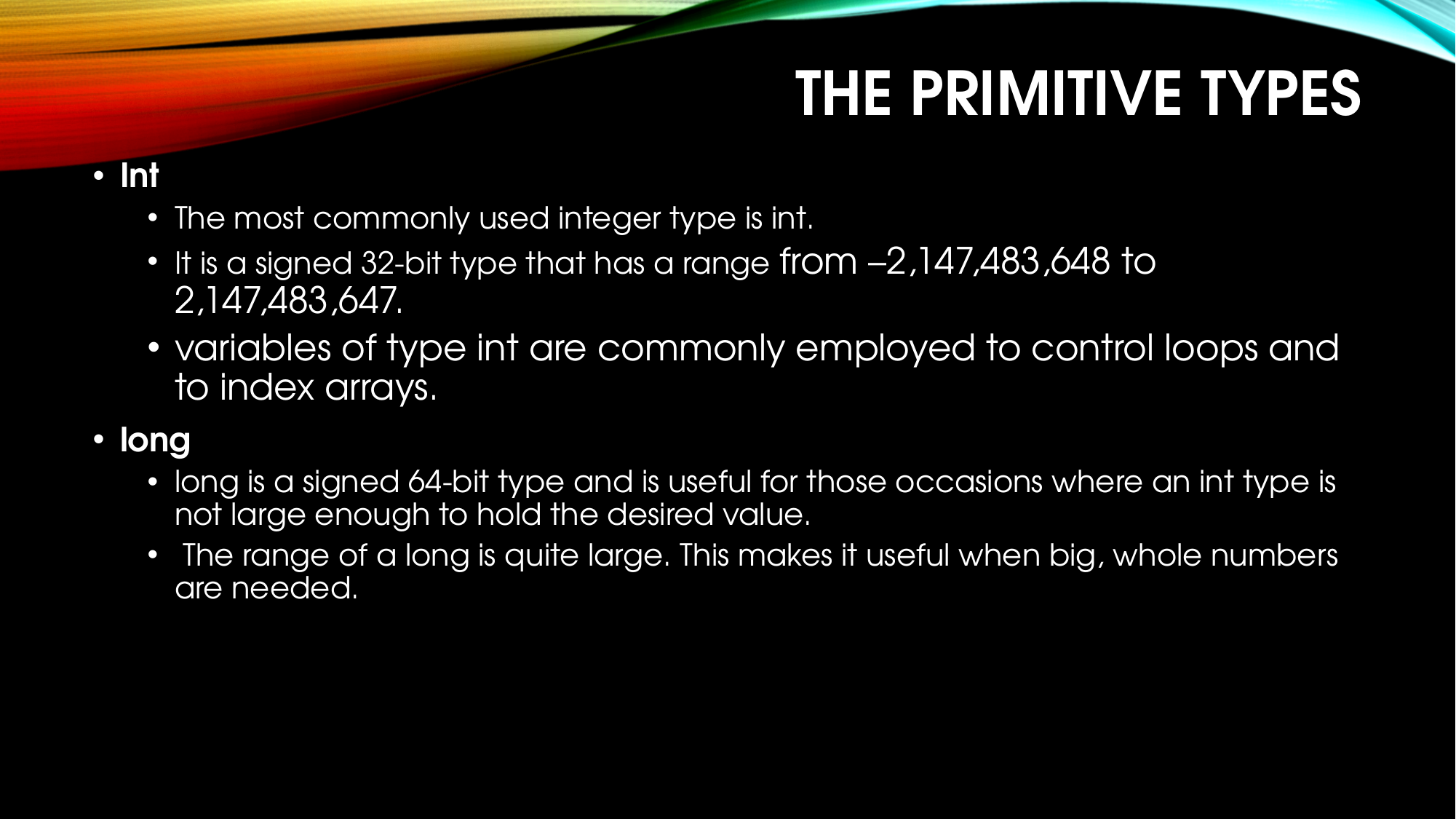

# The Primitive Types
Int
The most commonly used integer type is int.
It is a signed 32-bit type that has a range from –2,147,483,648 to 2,147,483,647.
variables of type int are commonly employed to control loops and to index arrays.
long
long is a signed 64-bit type and is useful for those occasions where an int type is not large enough to hold the desired value.
 The range of a long is quite large. This makes it useful when big, whole numbers are needed.